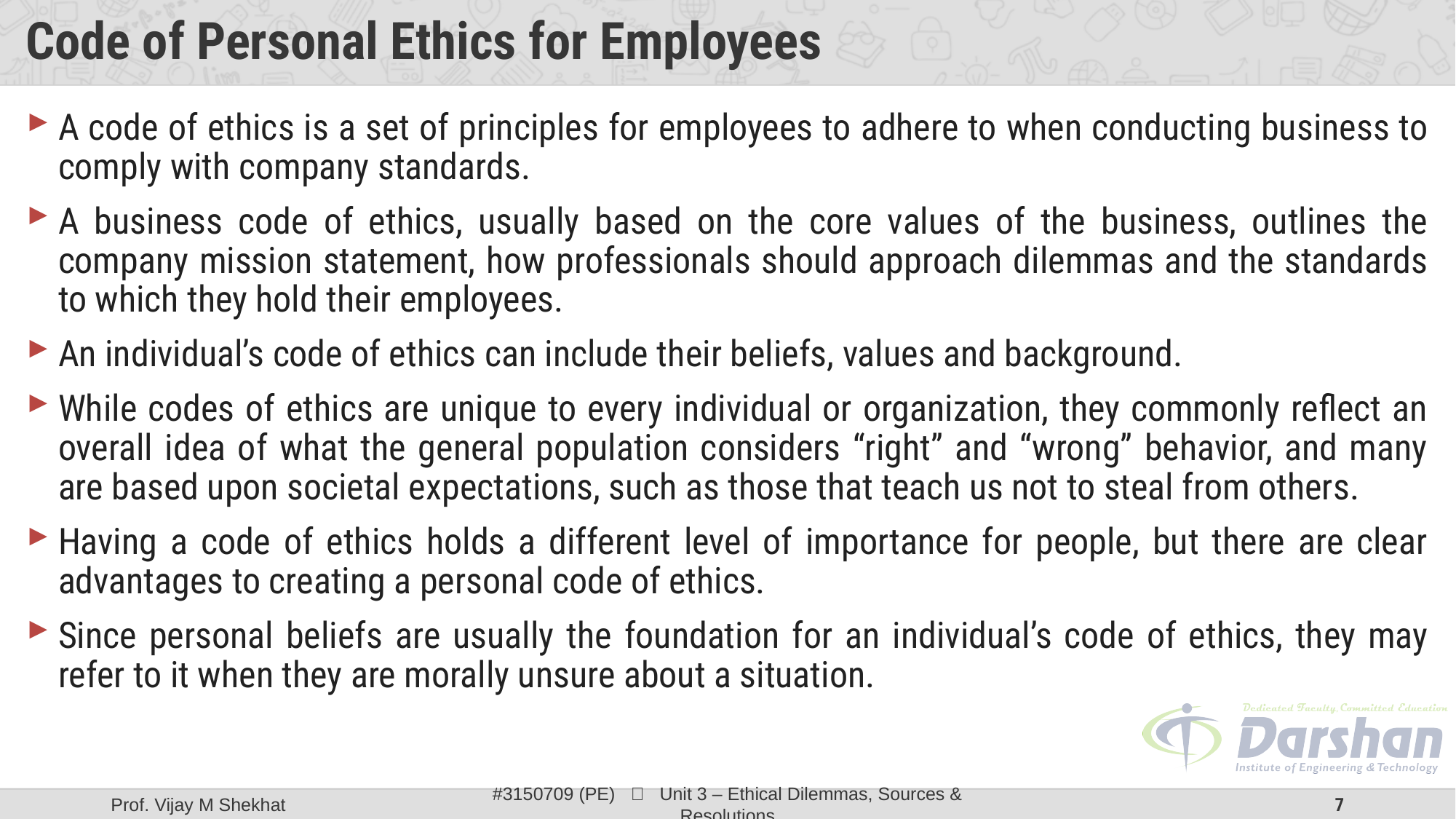

# Code of Personal Ethics for Employees
A code of ethics is a set of principles for employees to adhere to when conducting business to comply with company standards.
A business code of ethics, usually based on the core values of the business, outlines the company mission statement, how professionals should approach dilemmas and the standards to which they hold their employees.
An individual’s code of ethics can include their beliefs, values and background.
While codes of ethics are unique to every individual or organization, they commonly reflect an overall idea of what the general population considers “right” and “wrong” behavior, and many are based upon societal expectations, such as those that teach us not to steal from others.
Having a code of ethics holds a different level of importance for people, but there are clear advantages to creating a personal code of ethics.
Since personal beliefs are usually the foundation for an individual’s code of ethics, they may refer to it when they are morally unsure about a situation.